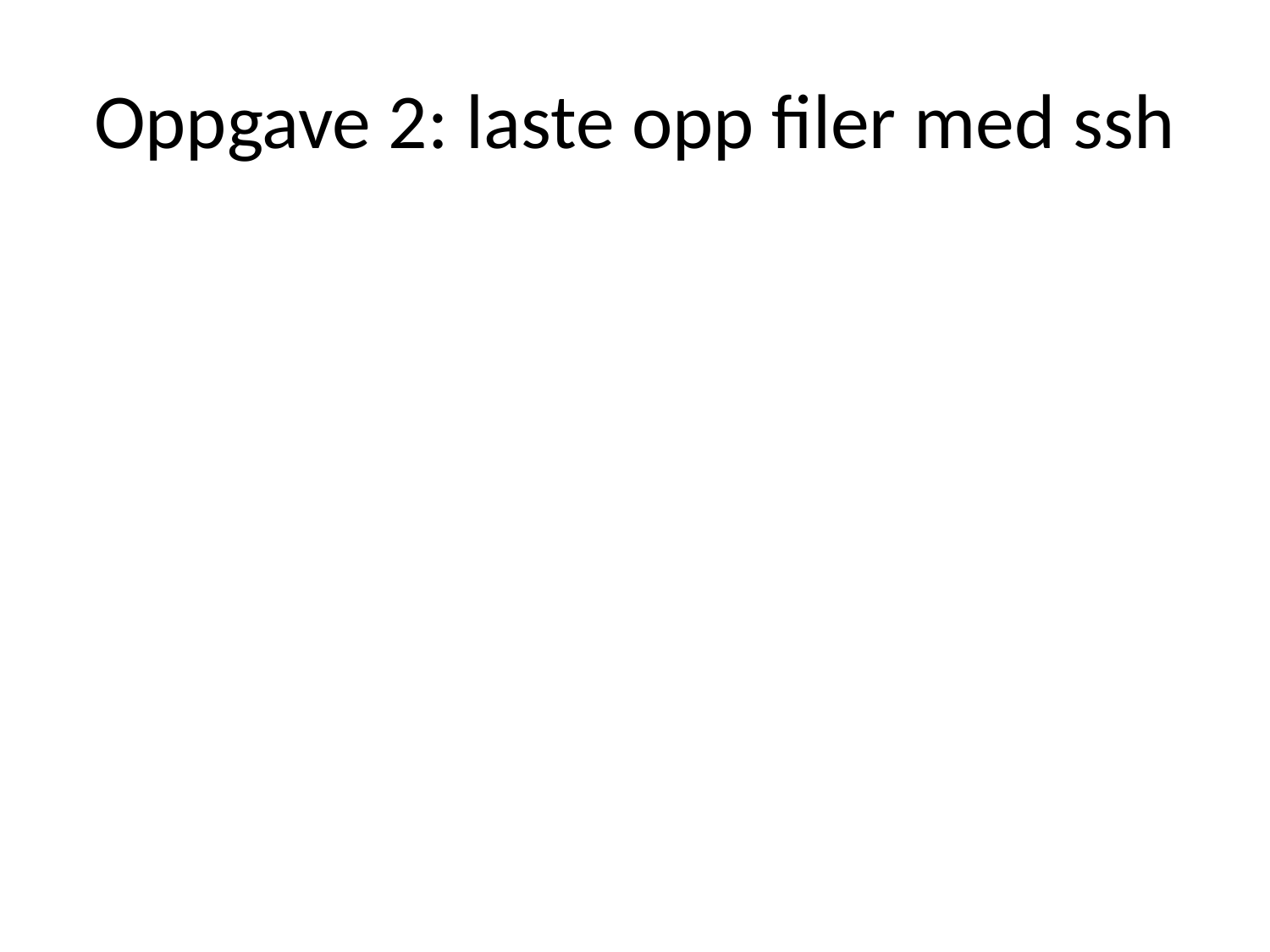

# Oppgave 2: laste opp filer med ssh